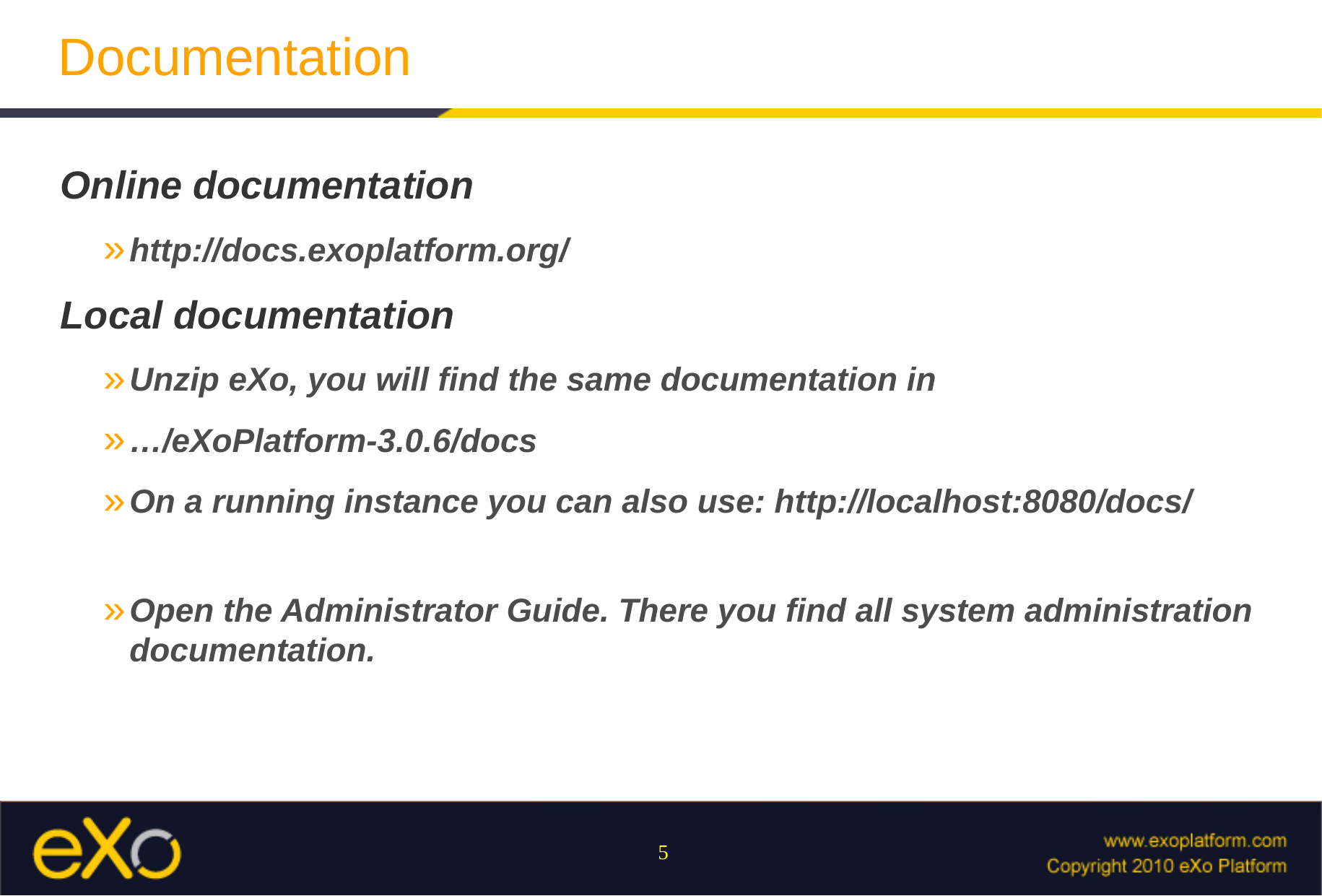

# Documentation
Online documentation
http://docs.exoplatform.org/
Local documentation
Unzip eXo, you will find the same documentation in
…/eXoPlatform-3.0.6/docs
On a running instance you can also use: http://localhost:8080/docs/

Open the Administrator Guide. There you find all system administration documentation.